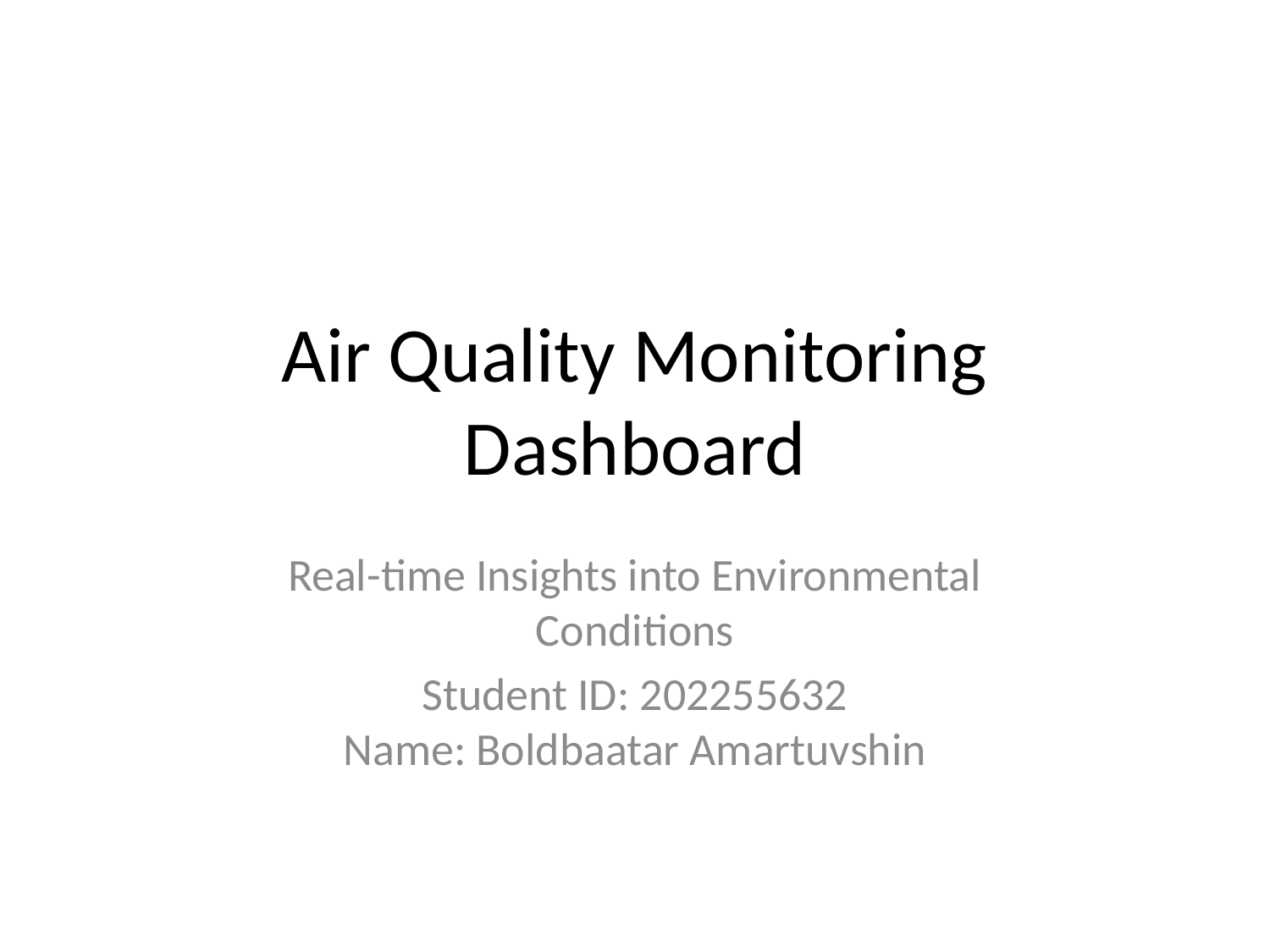

# Air Quality Monitoring Dashboard
Real-time Insights into Environmental Conditions
Student ID: 202255632
Name: Boldbaatar Amartuvshin